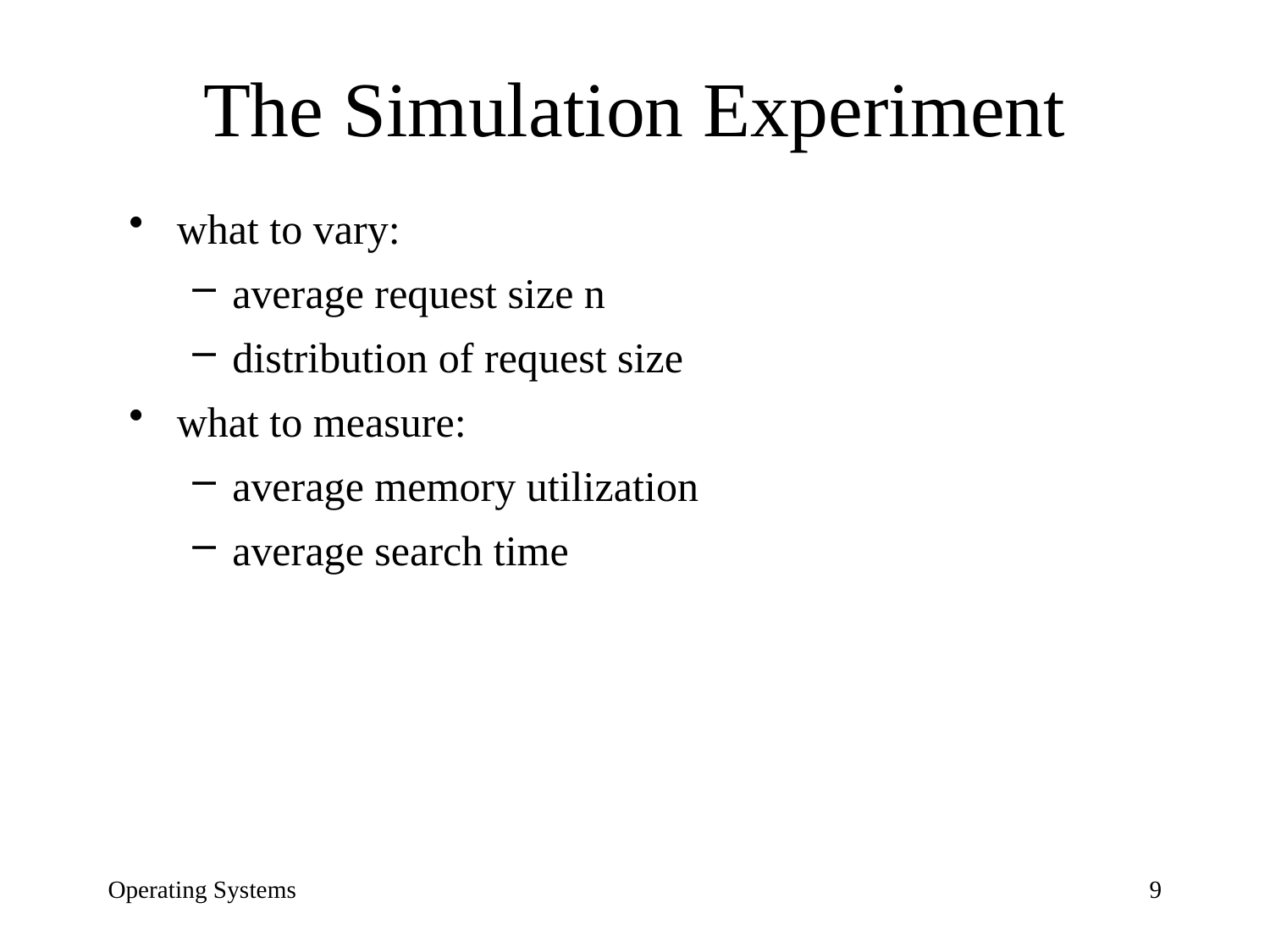

# The Simulation Experiment
what to vary:
average request size n
distribution of request size
what to measure:
average memory utilization
average search time
Operating Systems
9